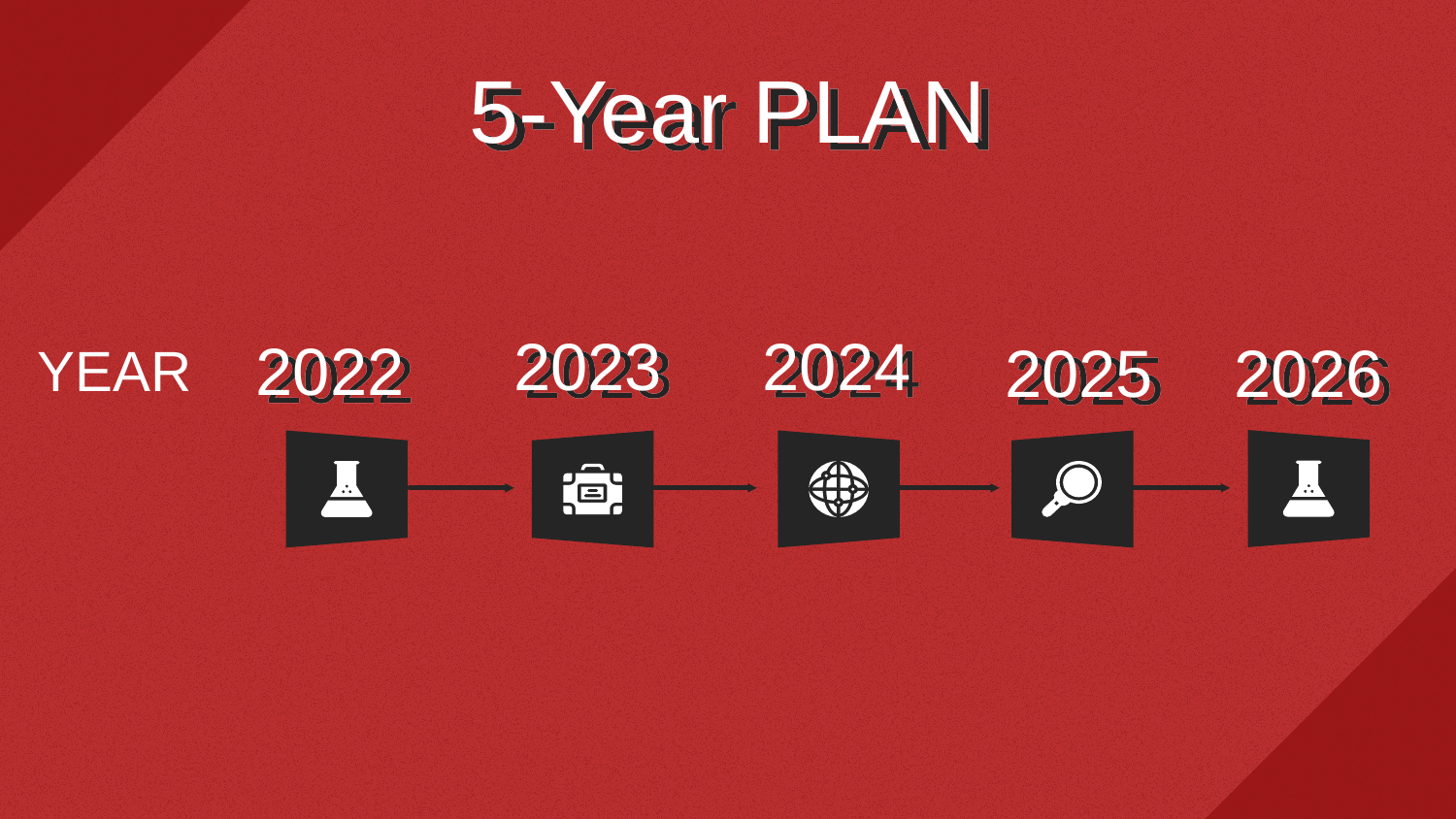

# 5-Year PLAN
YEAR
2024
2023
2022
2026
2025